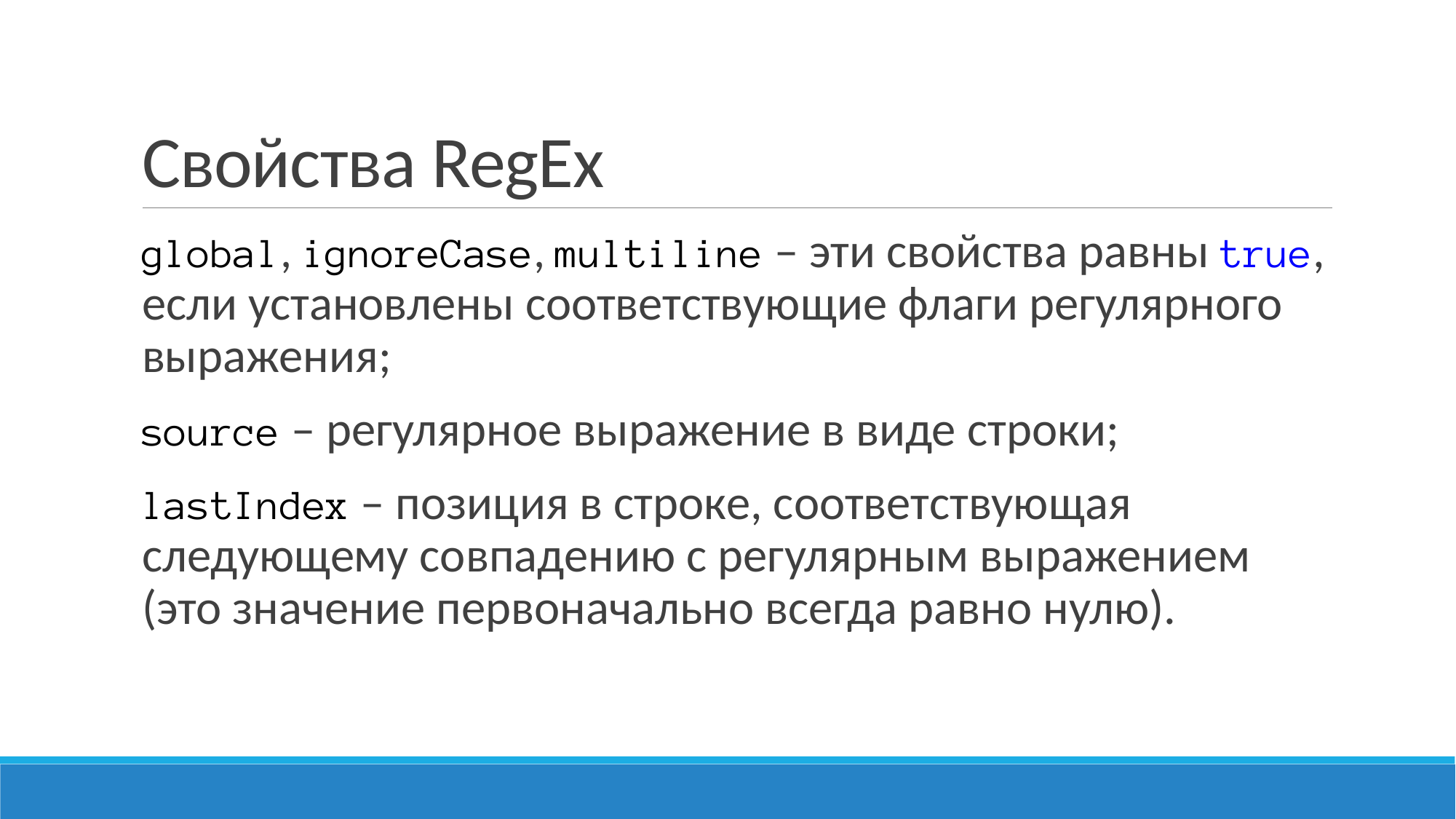

# Свойства RegEx
global, ignoreCase, multiline – эти свойства равны true, если установлены соответствующие флаги регулярного выражения;
source – регулярное выражение в виде строки;
lastIndex – позиция в строке, соответствующая следующему совпадению с регулярным выражением (это значение первоначально всегда равно нулю).